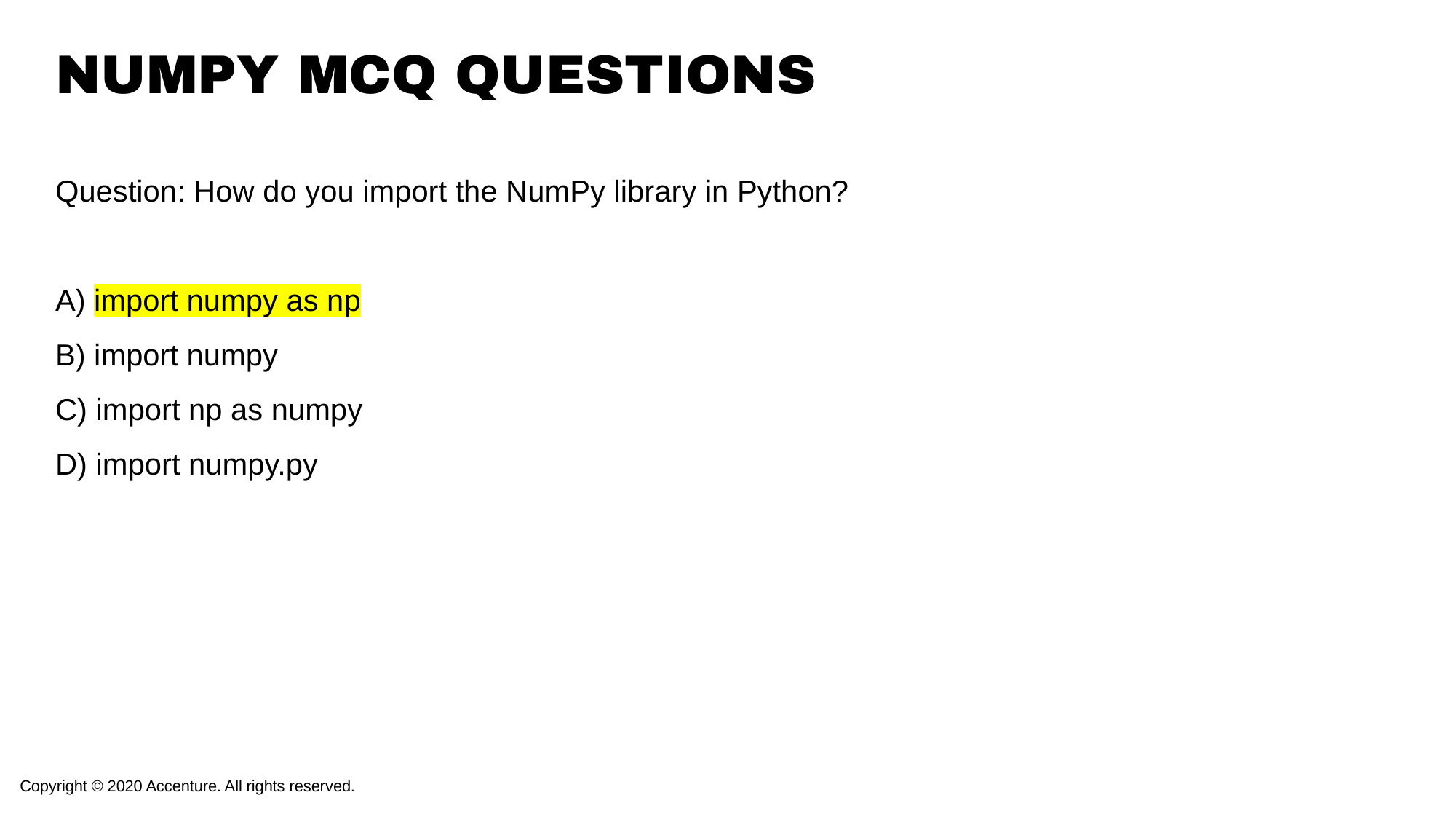

# Numpy mcq questions

Question: How do you import the NumPy library in Python?

A) import numpy as np
B) import numpy
C) import np as numpy
D) import numpy.py